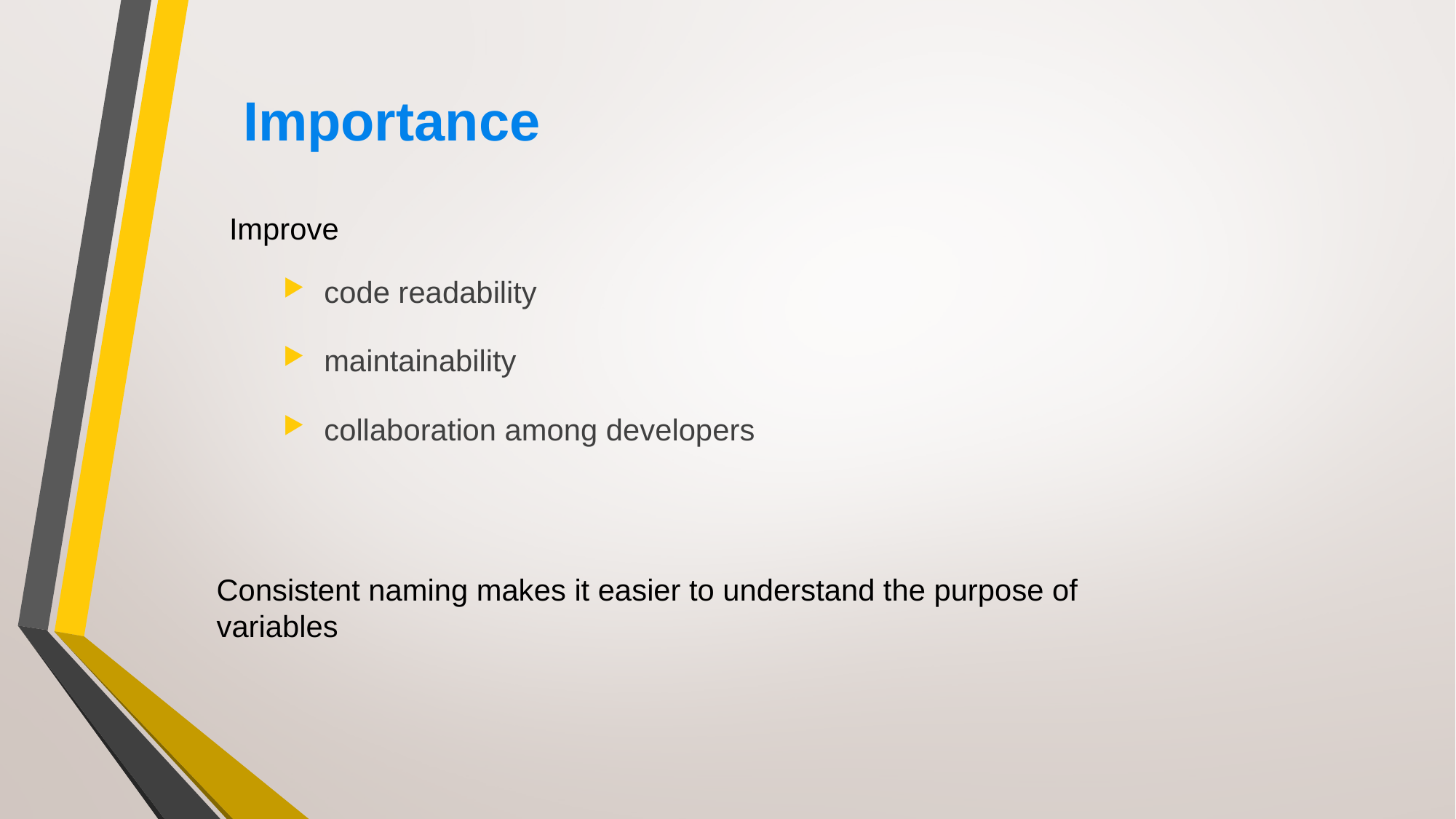

# Importance
Improve
code readability
maintainability
collaboration among developers
Consistent naming makes it easier to understand the purpose of variables